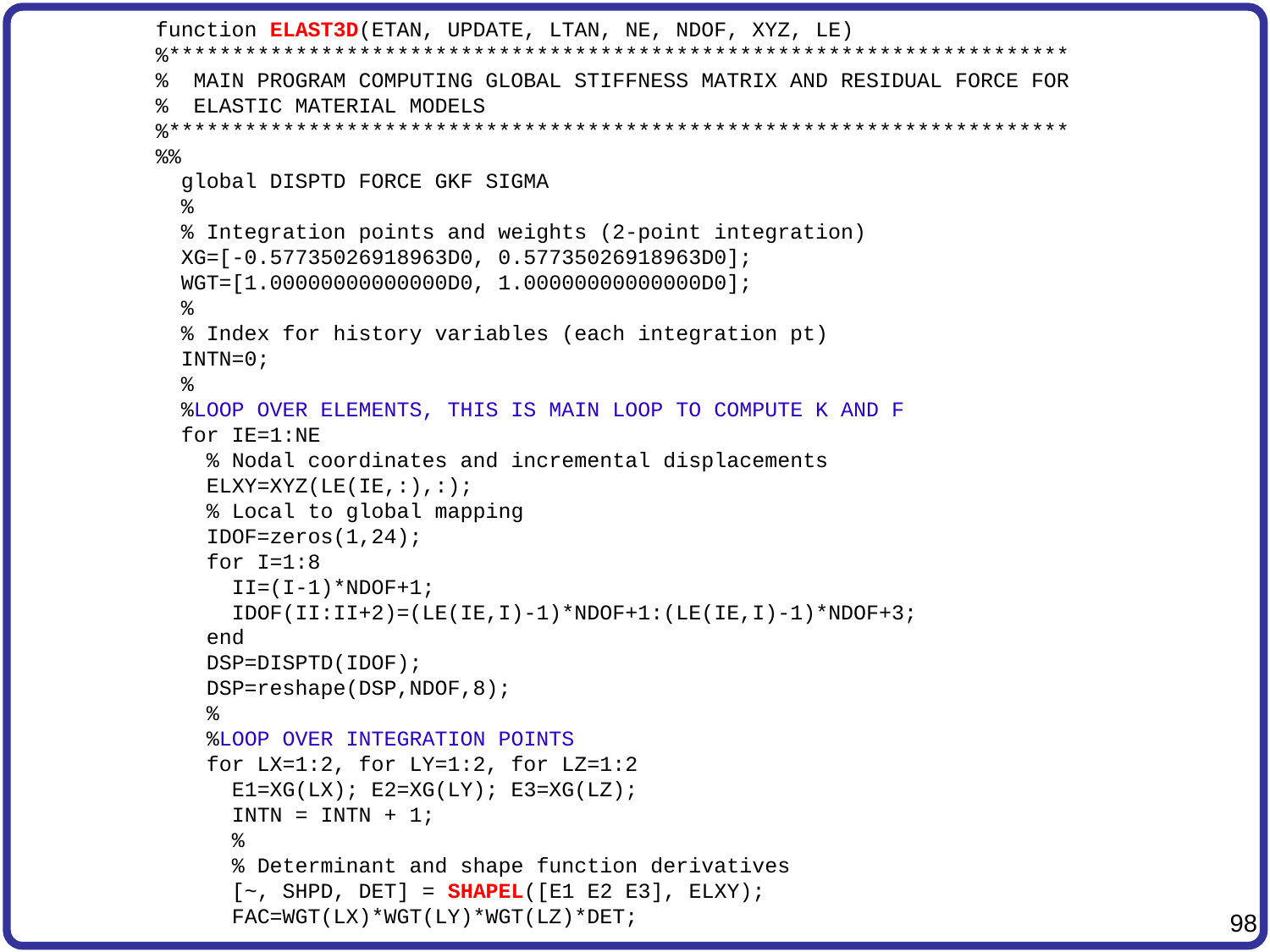

function ELAST3D(ETAN, UPDATE, LTAN, NE, NDOF, XYZ, LE)
%***********************************************************************
%  MAIN PROGRAM COMPUTING GLOBAL STIFFNESS MATRIX AND RESIDUAL FORCE FOR
%  ELASTIC MATERIAL MODELS
%***********************************************************************
%%
  global DISPTD FORCE GKF SIGMA
  %
  % Integration points and weights (2-point integration)
  XG=[-0.57735026918963D0, 0.57735026918963D0];
  WGT=[1.00000000000000D0, 1.00000000000000D0];
  %
  % Index for history variables (each integration pt)
  INTN=0;
  %
  %LOOP OVER ELEMENTS, THIS IS MAIN LOOP TO COMPUTE K AND F
  for IE=1:NE
    % Nodal coordinates and incremental displacements
    ELXY=XYZ(LE(IE,:),:);
    % Local to global mapping
    IDOF=zeros(1,24);
    for I=1:8
      II=(I-1)*NDOF+1;
      IDOF(II:II+2)=(LE(IE,I)-1)*NDOF+1:(LE(IE,I)-1)*NDOF+3;
    end
    DSP=DISPTD(IDOF);
    DSP=reshape(DSP,NDOF,8);
    %
    %LOOP OVER INTEGRATION POINTS
    for LX=1:2, for LY=1:2, for LZ=1:2
      E1=XG(LX); E2=XG(LY); E3=XG(LZ);
      INTN = INTN + 1;
      %
      % Determinant and shape function derivatives
      [~, SHPD, DET] = SHAPEL([E1 E2 E3], ELXY);
      FAC=WGT(LX)*WGT(LY)*WGT(LZ)*DET;